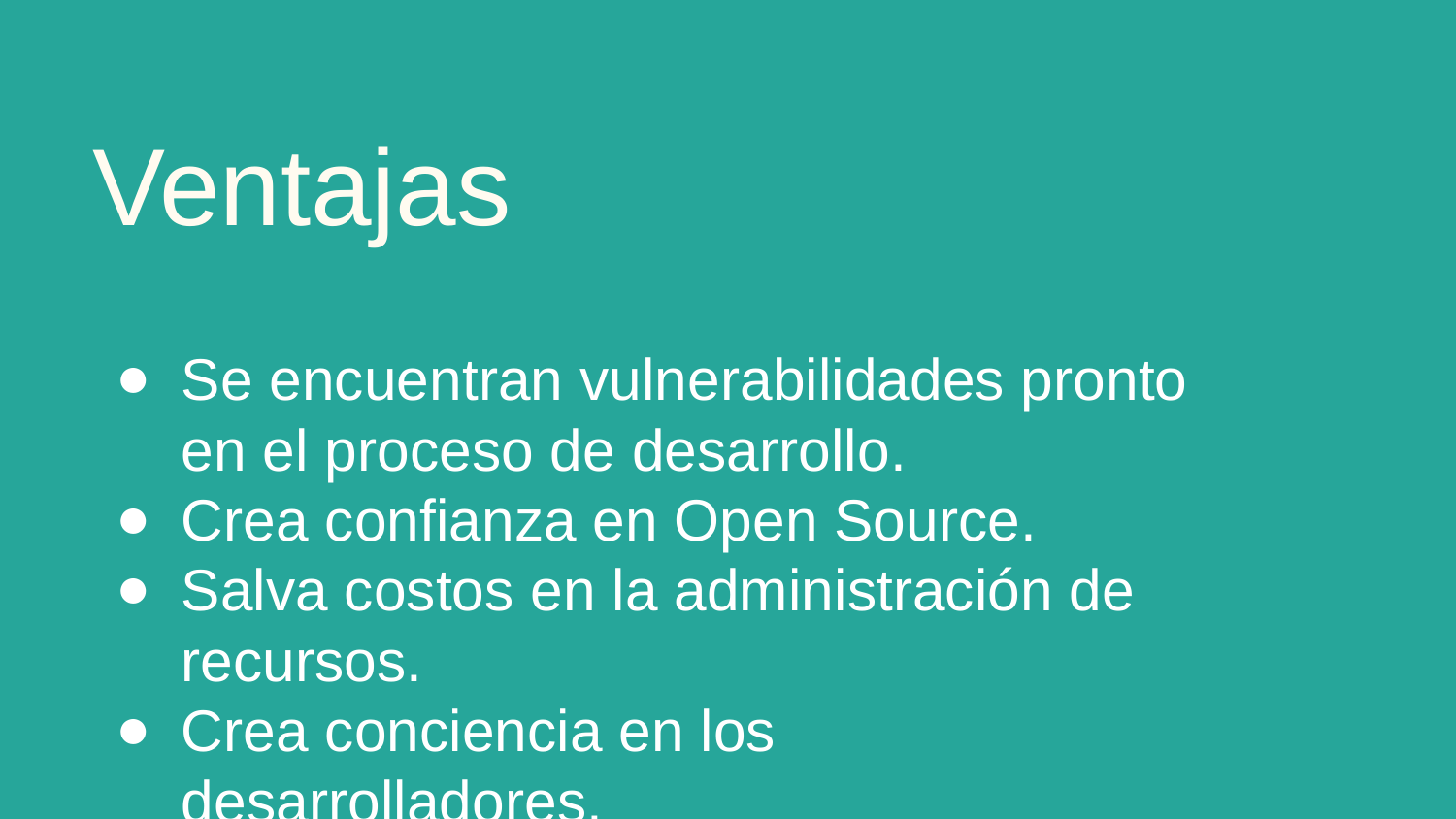

# Ventajas
Se encuentran vulnerabilidades pronto en el proceso de desarrollo.
Crea confianza en Open Source.
Salva costos en la administración de recursos.
Crea conciencia en los desarrolladores.